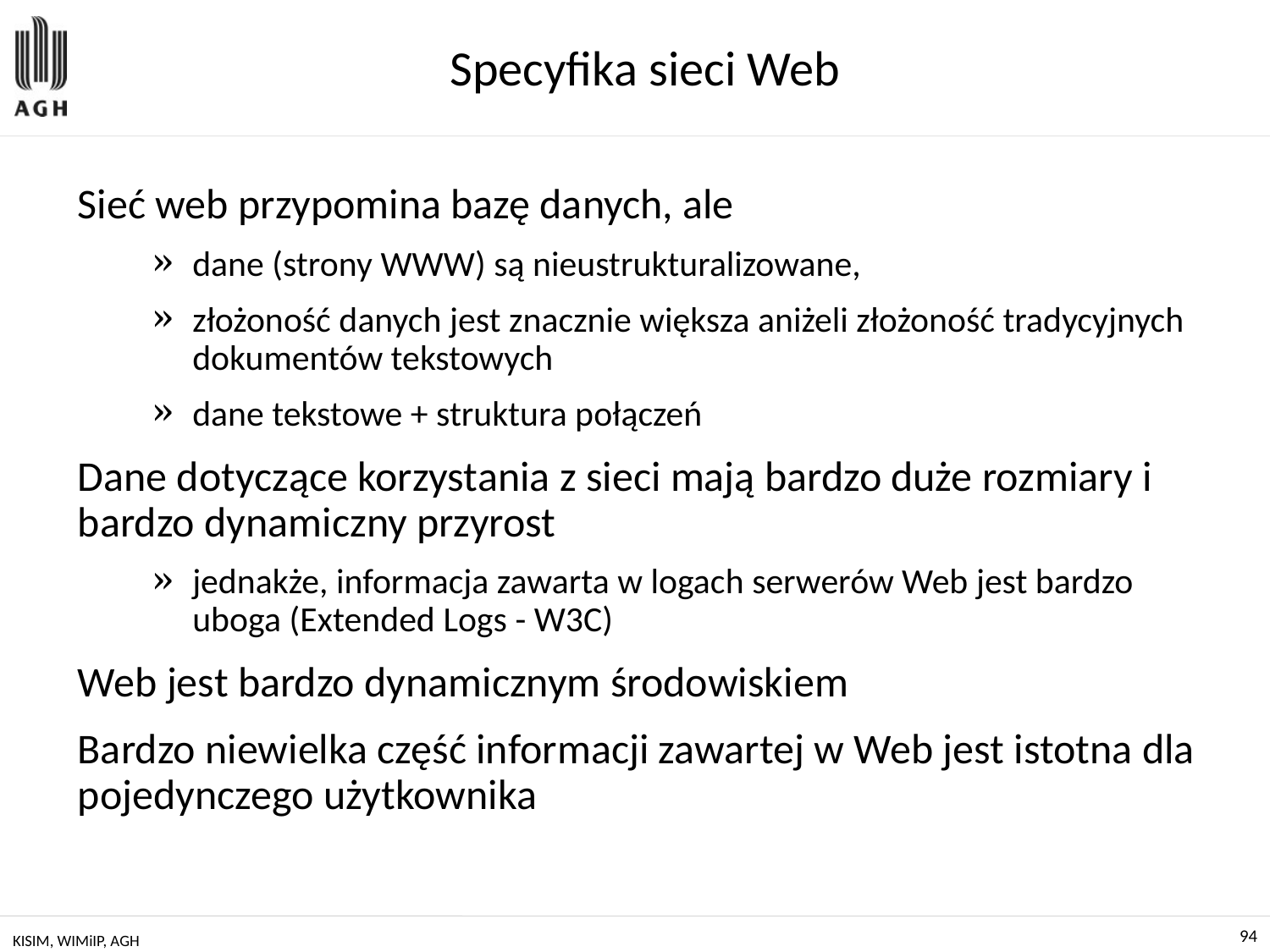

# Specyfika sieci Web
Sieć web przypomina bazę danych, ale
dane (strony WWW) są nieustrukturalizowane,
złożoność danych jest znacznie większa aniżeli złożoność tradycyjnych dokumentów tekstowych
dane tekstowe + struktura połączeń
Dane dotyczące korzystania z sieci mają bardzo duże rozmiary i bardzo dynamiczny przyrost
jednakże, informacja zawarta w logach serwerów Web jest bardzo uboga (Extended Logs - W3C)
Web jest bardzo dynamicznym środowiskiem
Bardzo niewielka część informacji zawartej w Web jest istotna dla pojedynczego użytkownika
KISIM, WIMiIP, AGH